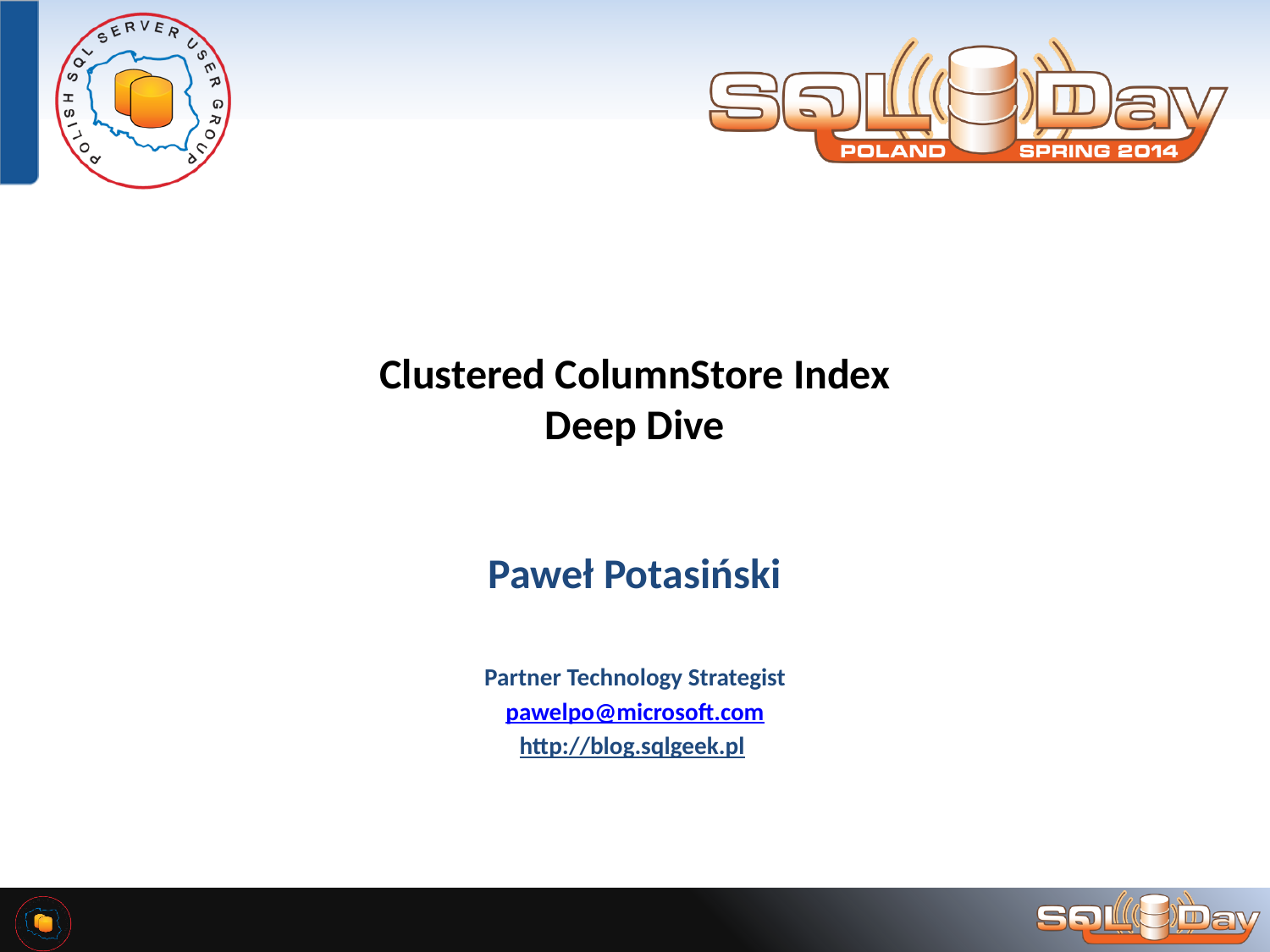

# Clustered ColumnStore Index Deep Dive
Paweł Potasiński

Partner Technology Strategist
pawelpo@microsoft.com
http://blog.sqlgeek.pl